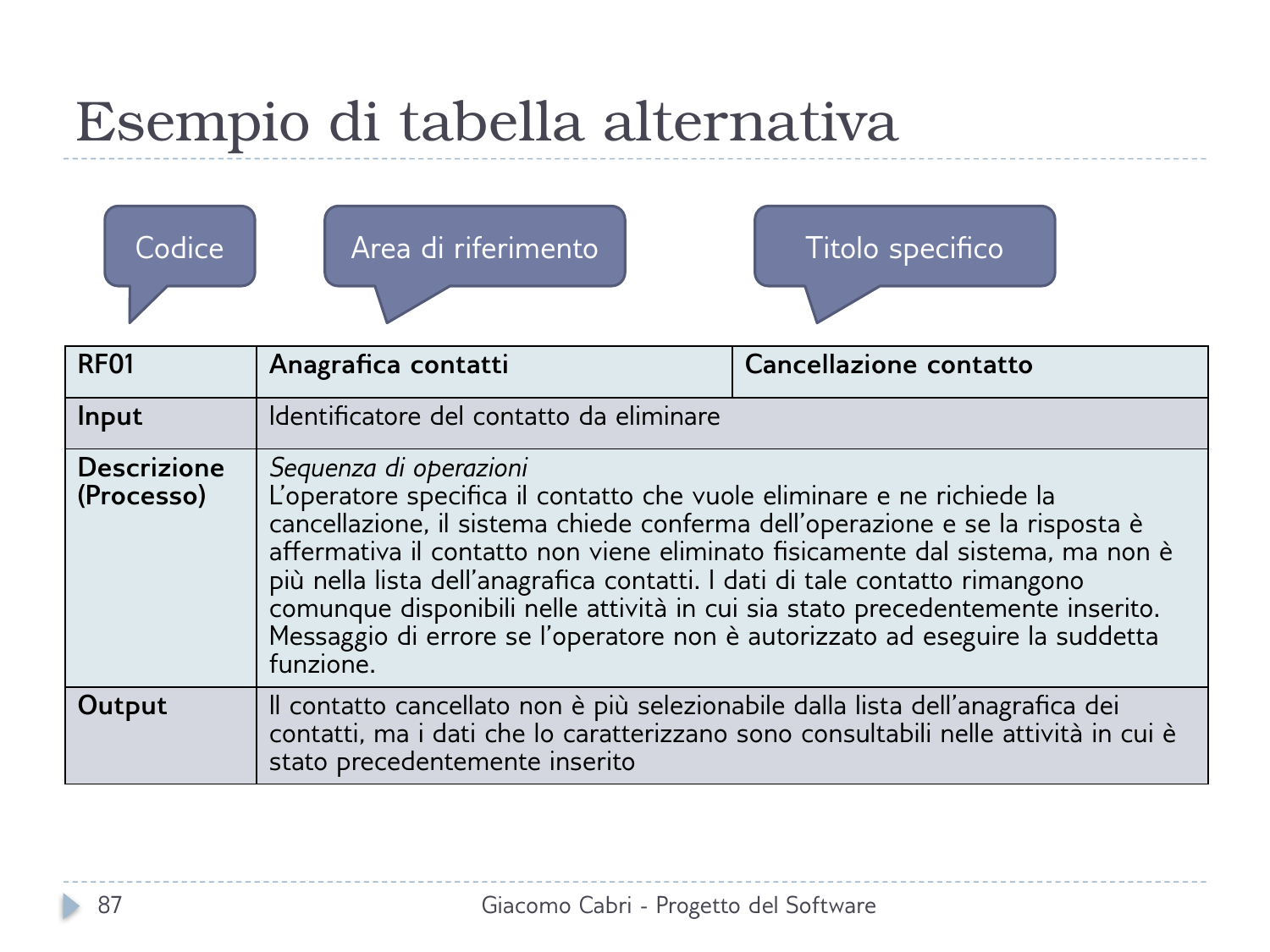

# Esempio di tabella alternativa
Codice
Area di riferimento
Titolo specifico
| RF01 | Anagrafica contatti | Cancellazione contatto |
| --- | --- | --- |
| Input | Identificatore del contatto da eliminare |  |
| Descrizione (Processo) | Sequenza di operazioni L’operatore specifica il contatto che vuole eliminare e ne richiede la cancellazione, il sistema chiede conferma dell’operazione e se la risposta è affermativa il contatto non viene eliminato fisicamente dal sistema, ma non è più nella lista dell’anagrafica contatti. I dati di tale contatto rimangono comunque disponibili nelle attività in cui sia stato precedentemente inserito. Messaggio di errore se l’operatore non è autorizzato ad eseguire la suddetta funzione. |  |
| Output | Il contatto cancellato non è più selezionabile dalla lista dell’anagrafica dei contatti, ma i dati che lo caratterizzano sono consultabili nelle attività in cui è stato precedentemente inserito |  |
87
Giacomo Cabri - Progetto del Software